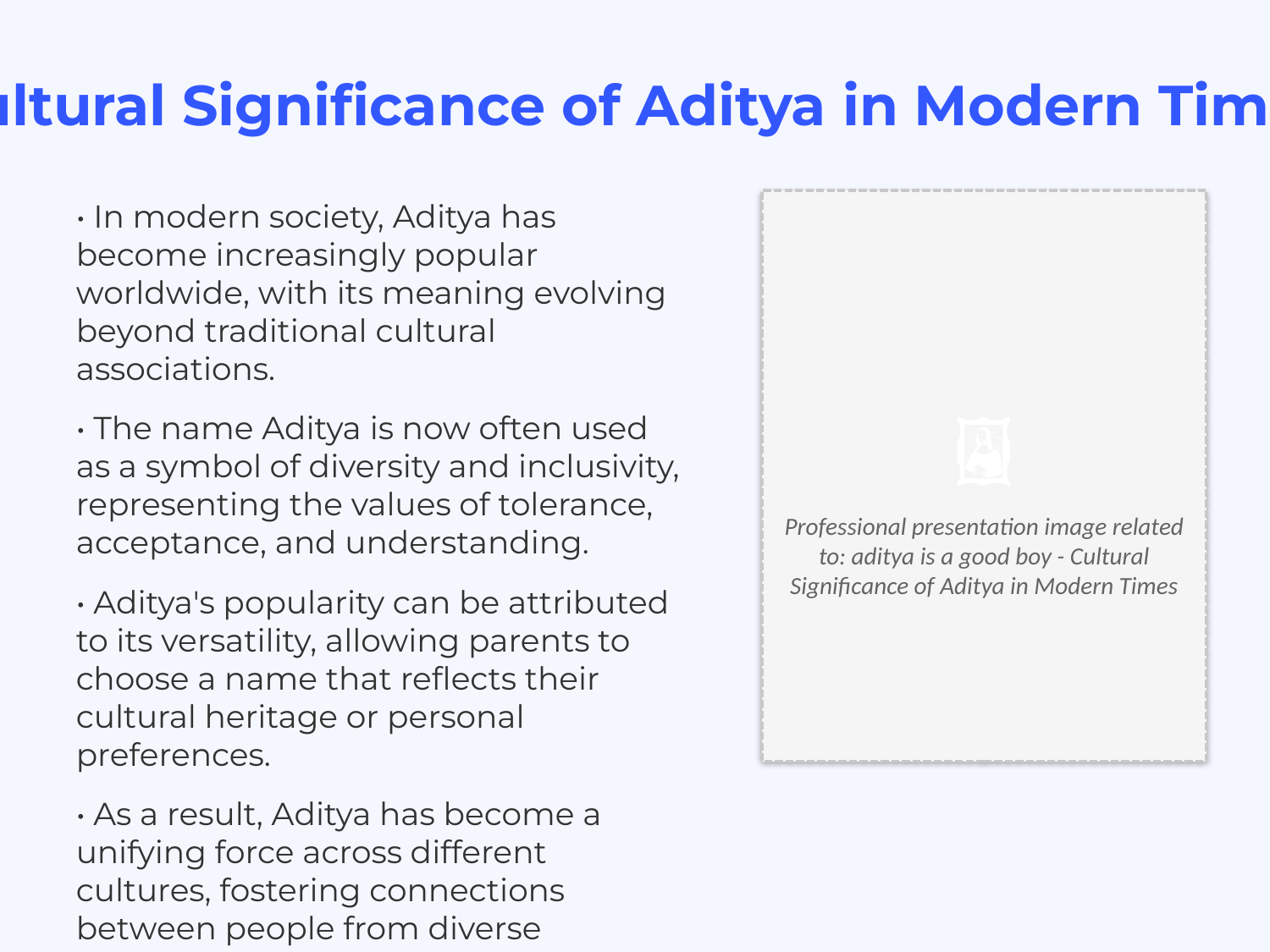

Cultural Significance of Aditya in Modern Times
• In modern society, Aditya has become increasingly popular worldwide, with its meaning evolving beyond traditional cultural associations.
• The name Aditya is now often used as a symbol of diversity and inclusivity, representing the values of tolerance, acceptance, and understanding.
• Aditya's popularity can be attributed to its versatility, allowing parents to choose a name that reflects their cultural heritage or personal preferences.
• As a result, Aditya has become a unifying force across different cultures, fostering connections between people from diverse backgrounds.
• Moreover, the increasing recognition of the importance of name significance in shaping a child's identity and self-perception highlights the value of considering cultural context when choosing a name.

🖼️
Professional presentation image related to: aditya is a good boy - Cultural Significance of Aditya in Modern Times